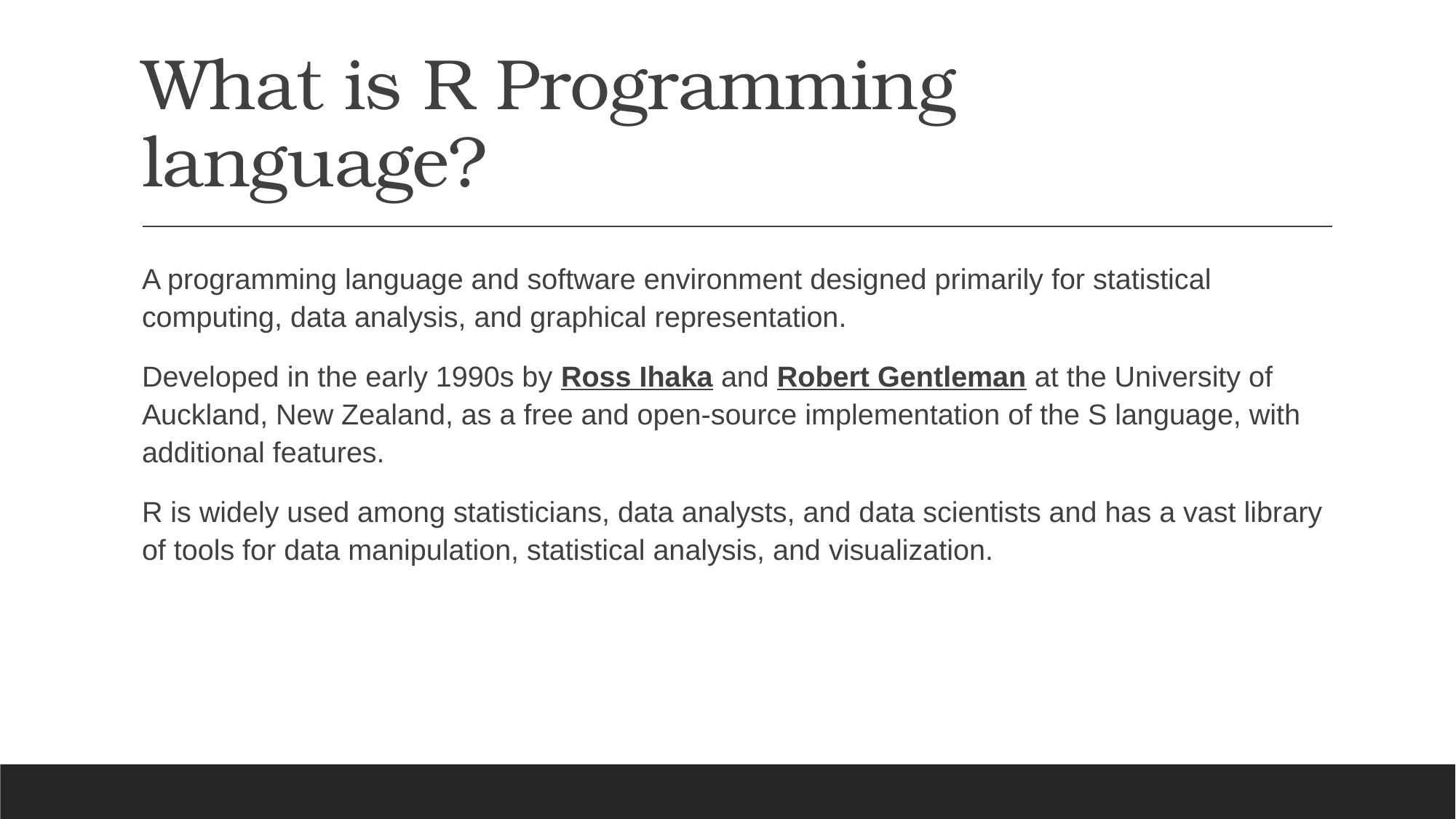

# What is R Programming language?
A programming language and software environment designed primarily for statistical computing, data analysis, and graphical representation.
Developed in the early 1990s by Ross Ihaka and Robert Gentleman at the University of Auckland, New Zealand, as a free and open-source implementation of the S language, with additional features.
R is widely used among statisticians, data analysts, and data scientists and has a vast library of tools for data manipulation, statistical analysis, and visualization.